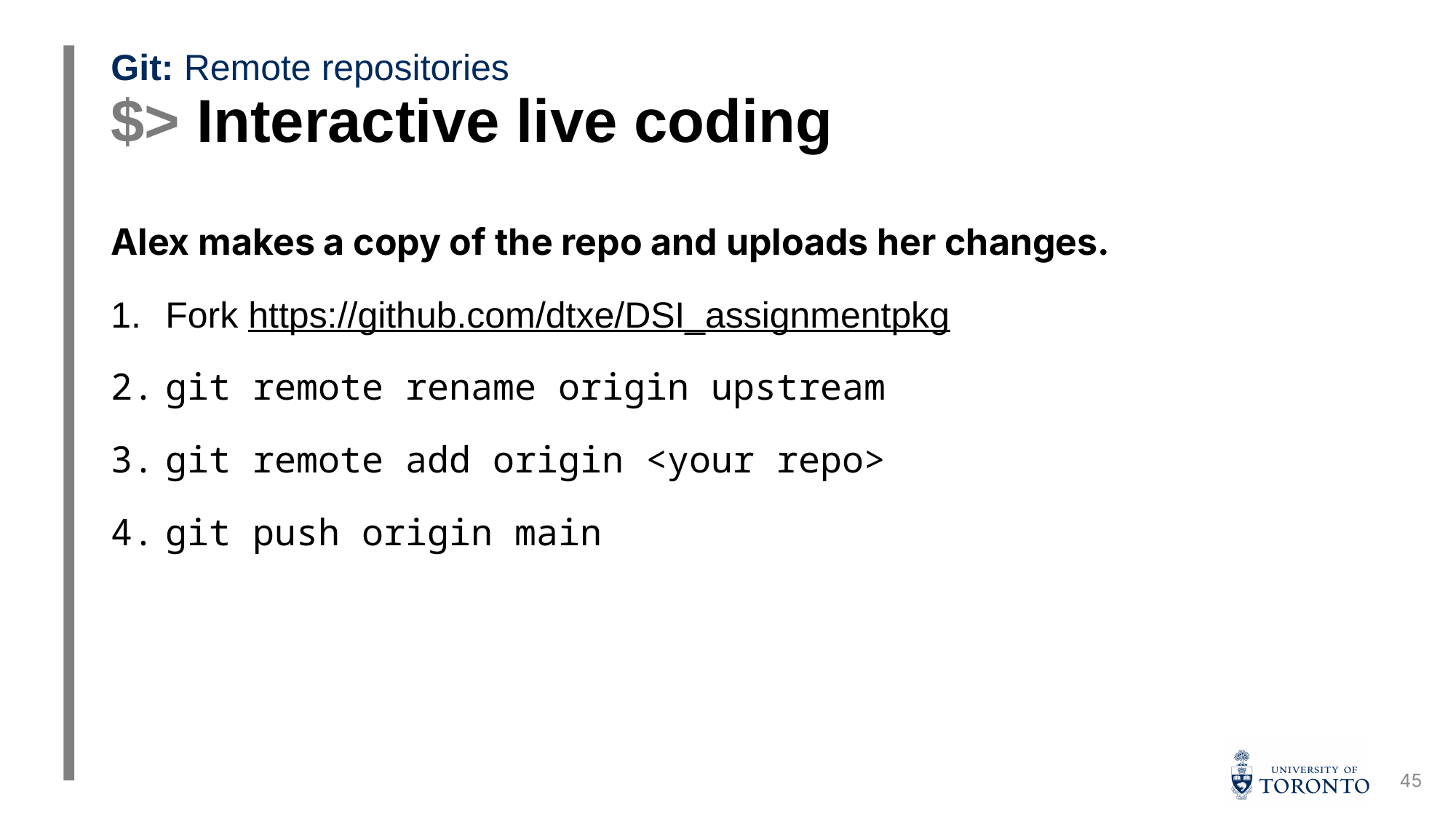

# $> Interactive live coding
Git: Remote repositories

Alex makes a copy of the repo and uploads her changes.
Fork https://github.com/dtxe/DSI_assignmentpkg
git remote rename origin upstream
git remote add origin <your repo>
git push origin main
45